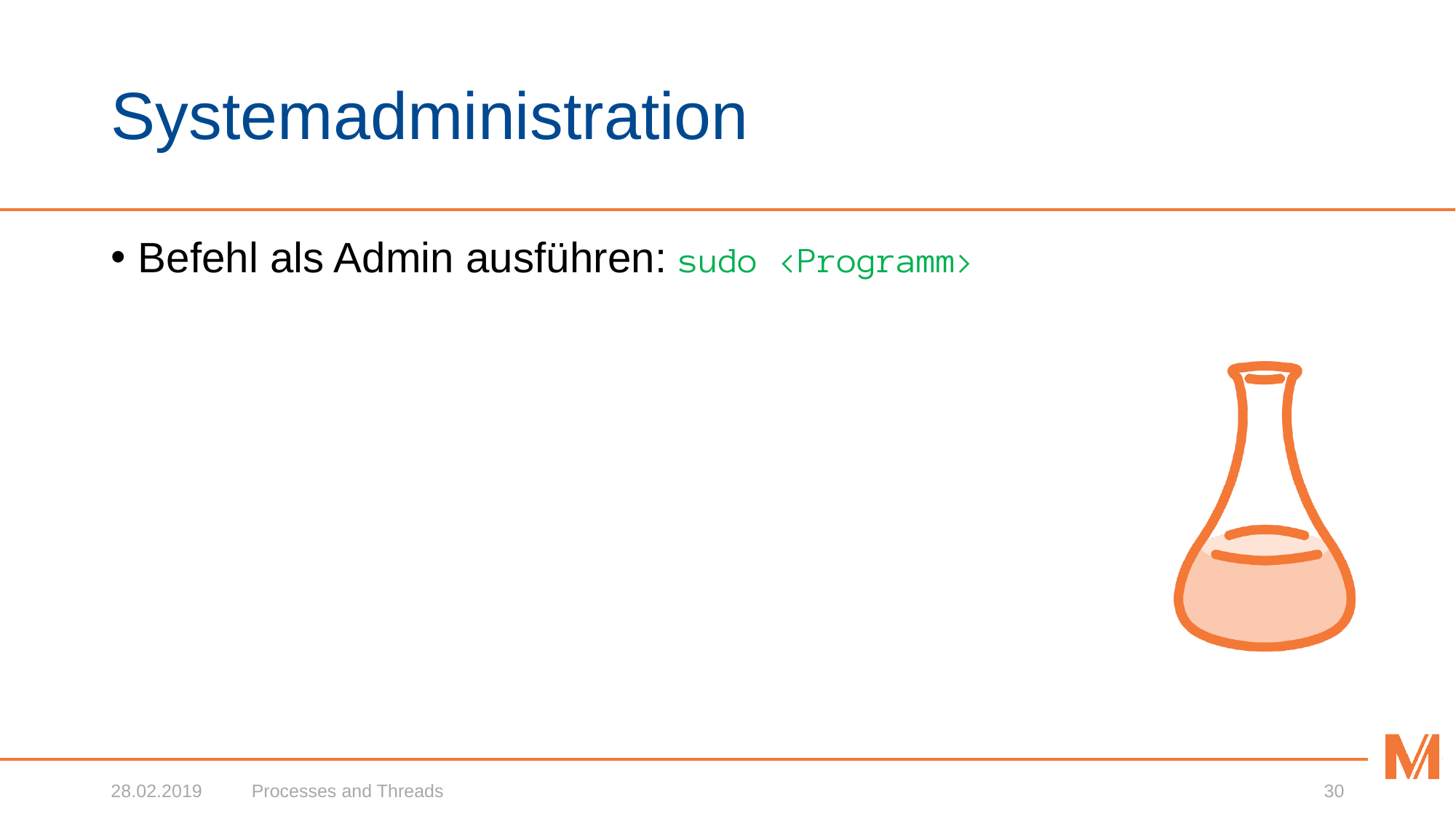

# Systemadministration
Befehl als Admin ausführen: sudo <Programm>
28.02.2019
Processes and Threads
30